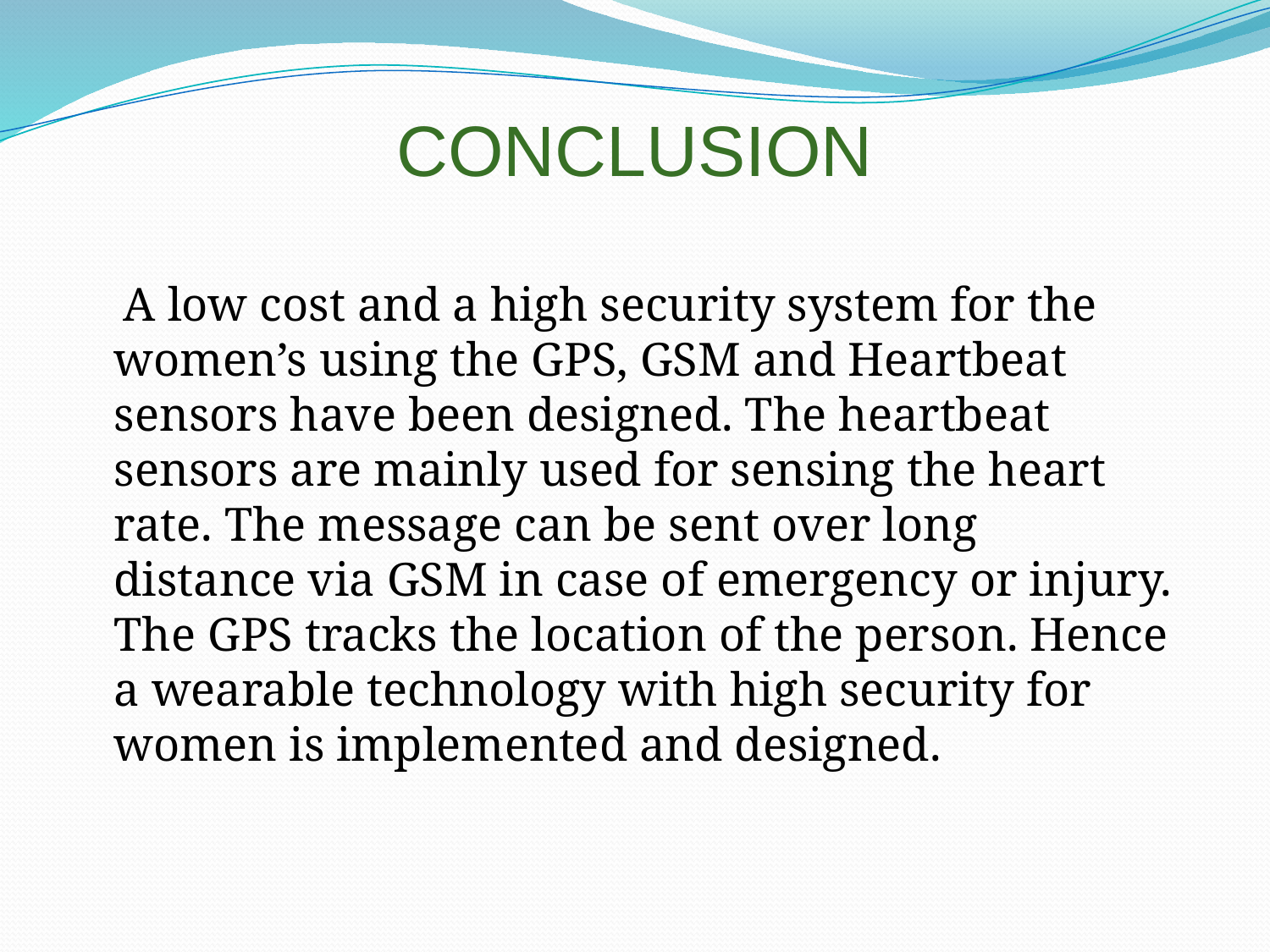

# CONCLUSION
    A low cost and a high security system for the women’s using the GPS, GSM and Heartbeat sensors have been designed. The heartbeat sensors are mainly used for sensing the heart rate. The message can be sent over long distance via GSM in case of emergency or injury. The GPS tracks the location of the person. Hence a wearable technology with high security for women is implemented and designed.